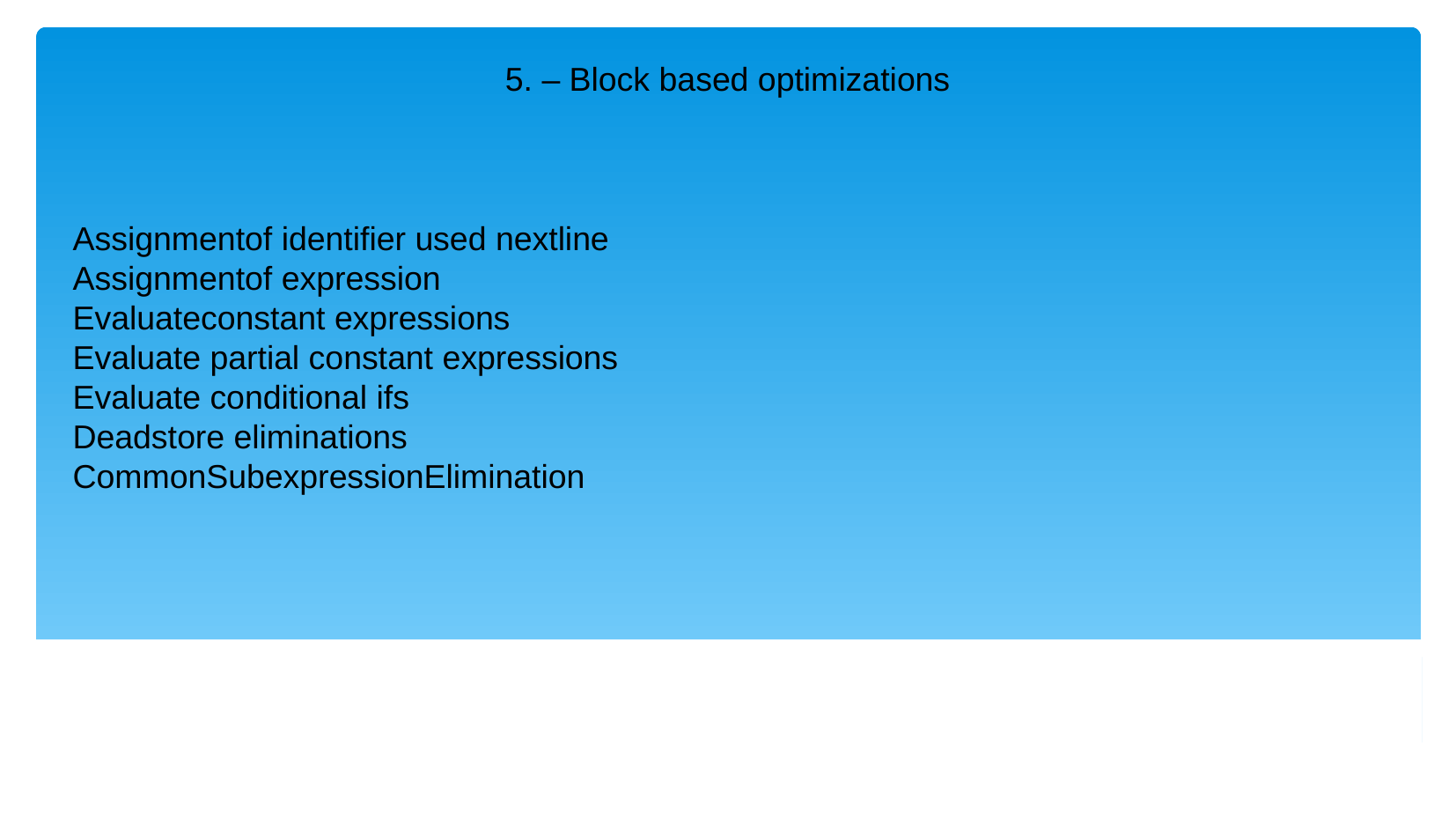

5. – Block based optimizations
Assignmentof identifier used nextline
Assignmentof expression
Evaluateconstant expressions
Evaluate partial constant expressions
Evaluate conditional ifs
Deadstore eliminations
CommonSubexpressionElimination